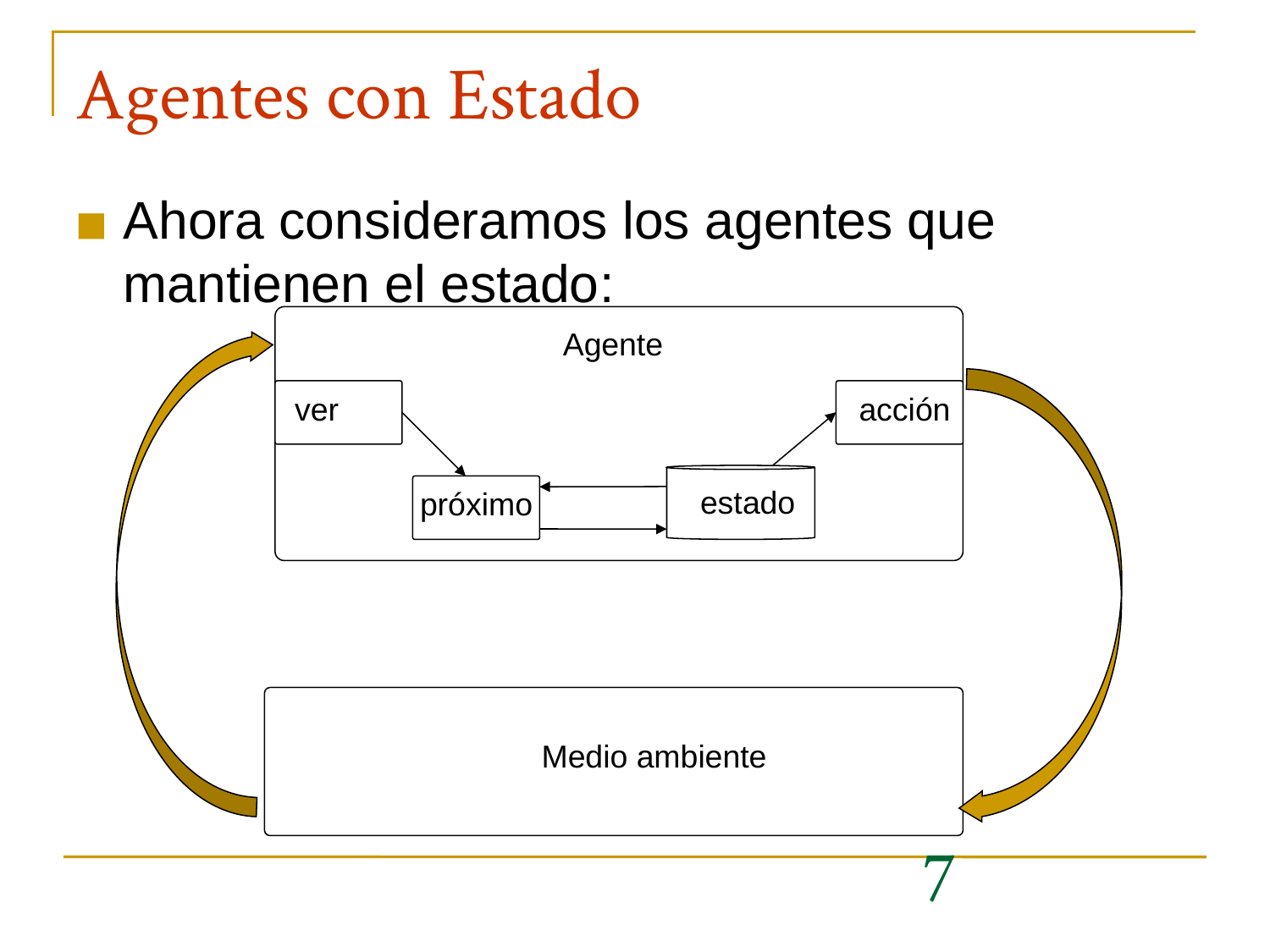

# Agentes con Estado
Ahora consideramos los agentes que mantienen el estado:

Agente

ver
acción

estado
próximo

Medio ambiente
7